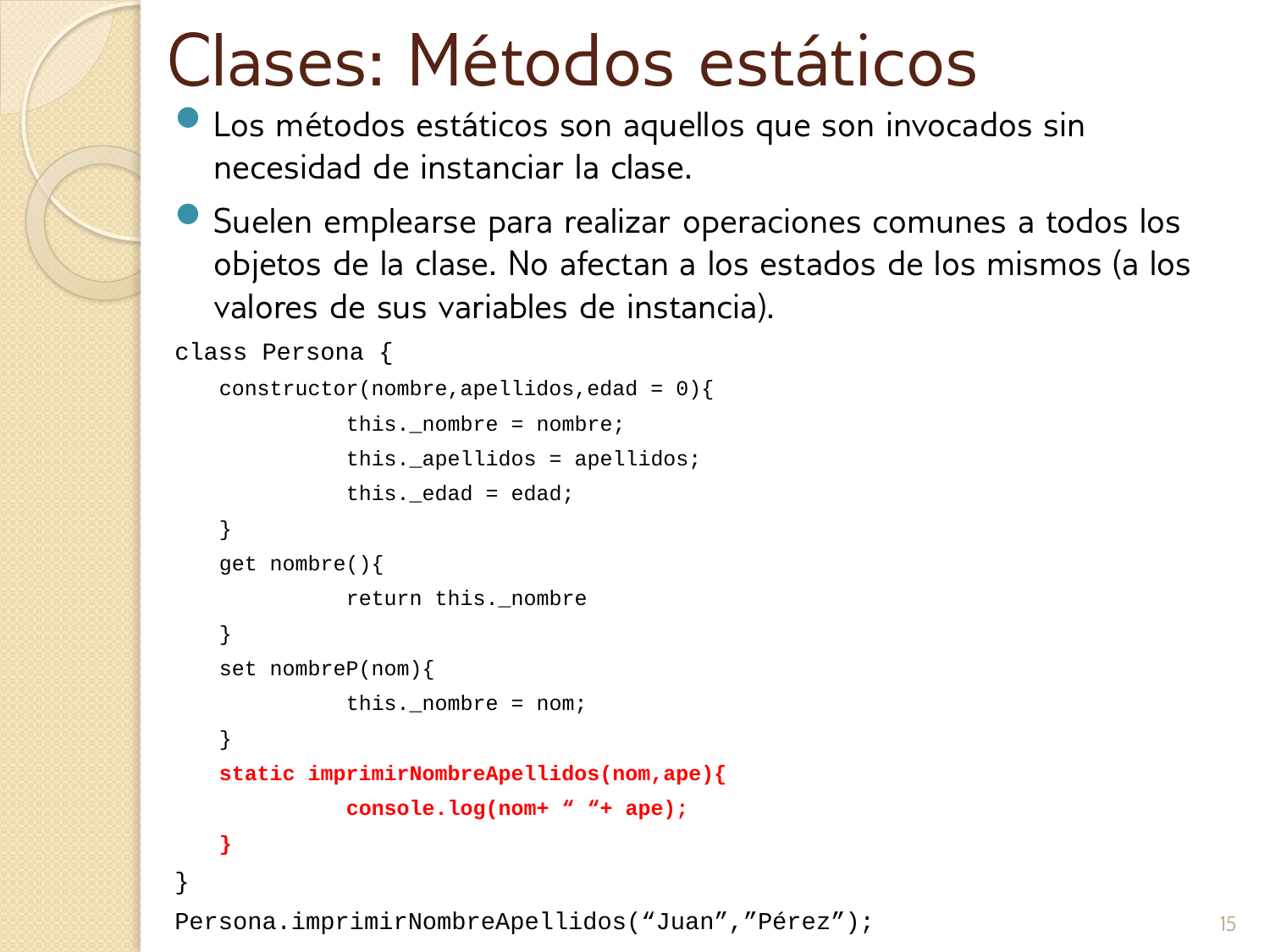

15
# Clases: Métodos estáticos
Los métodos estáticos son aquellos que son invocados sin necesidad de instanciar la clase.
Suelen emplearse para realizar operaciones comunes a todos los objetos de la clase. No afectan a los estados de los mismos (a los valores de sus variables de instancia).
class Persona {
constructor(nombre,apellidos,edad = 0){
	this._nombre = nombre;
	this._apellidos = apellidos;
	this._edad = edad;
}
get nombre(){
	return this._nombre
}
set nombreP(nom){
	this._nombre = nom;
}
static imprimirNombreApellidos(nom,ape){
	console.log(nom+ “ “+ ape);
}
}
Persona.imprimirNombreApellidos(“Juan”,”Pérez”);